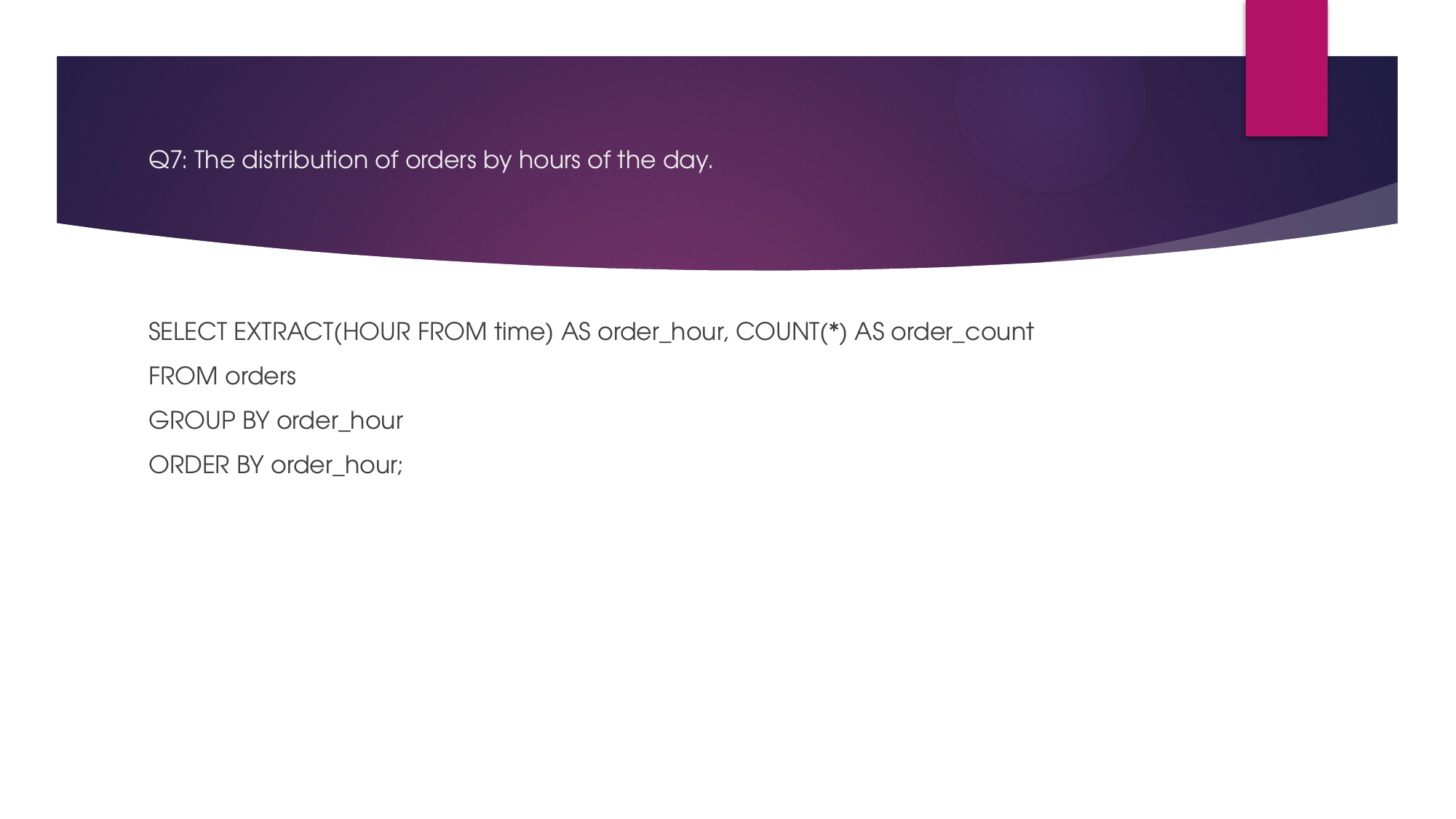

# Q7: The distribution of orders by hours of the day.
SELECT EXTRACT(HOUR FROM time) AS order_hour, COUNT(*) AS order_count
FROM orders
GROUP BY order_hour
ORDER BY order_hour;